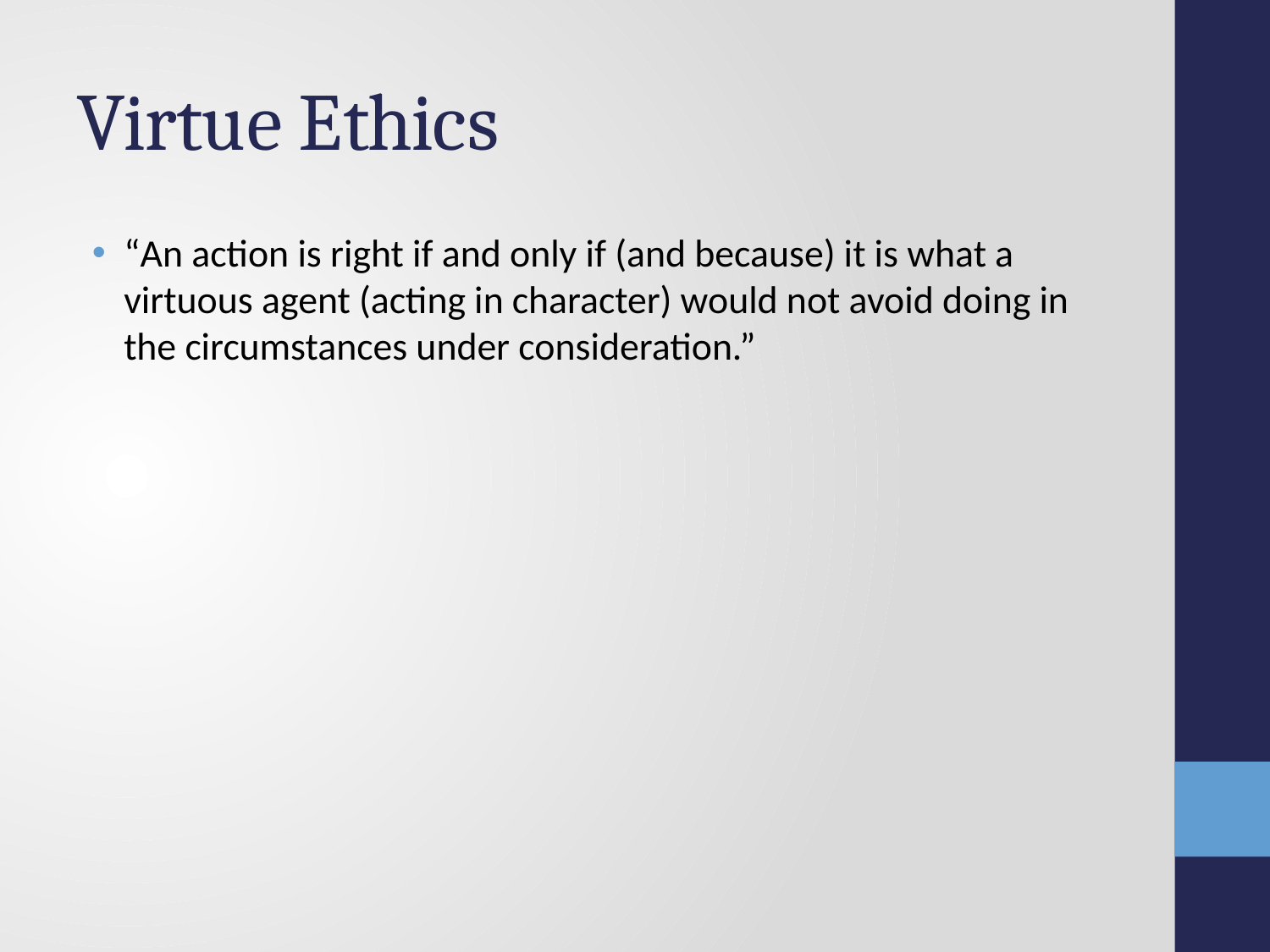

# Virtue Ethics
“An action is right if and only if (and because) it is what a virtuous agent (acting in character) would not avoid doing in the circumstances under consideration.”